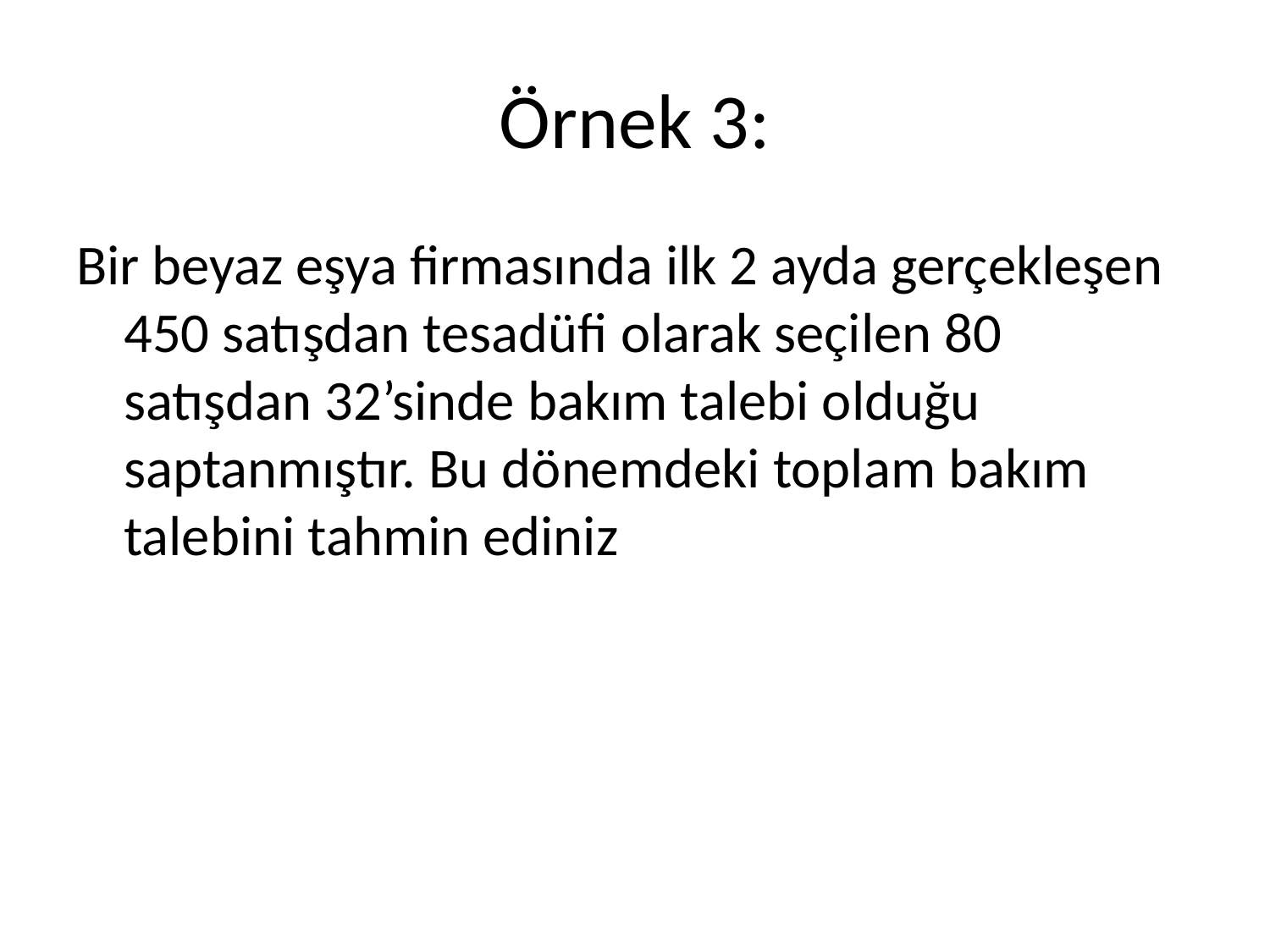

# Örnek 3:
Bir beyaz eşya firmasında ilk 2 ayda gerçekleşen 450 satışdan tesadüfi olarak seçilen 80 satışdan 32’sinde bakım talebi olduğu saptanmıştır. Bu dönemdeki toplam bakım talebini tahmin ediniz